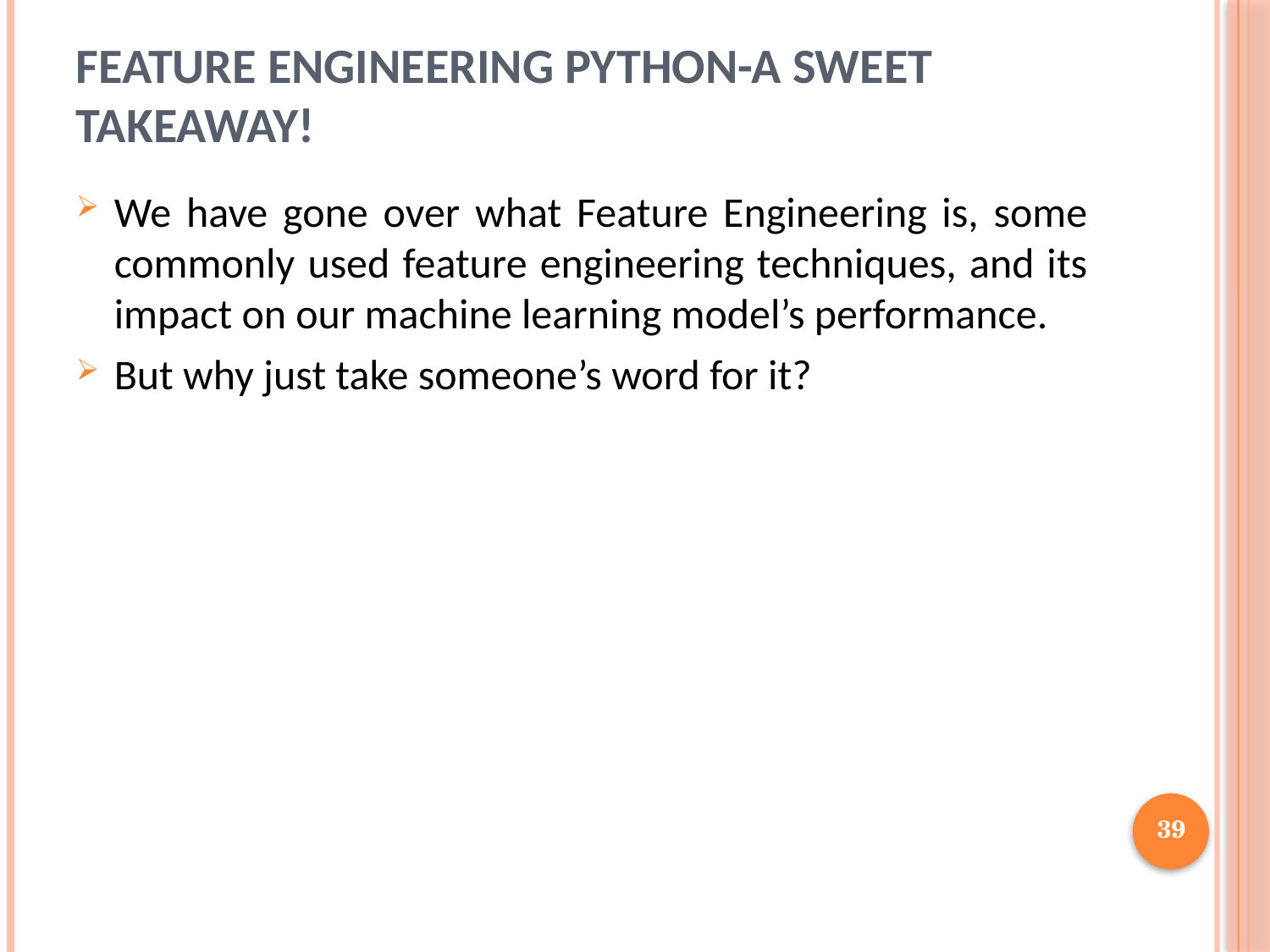

# Feature Engineering Python-A Sweet Takeaway!
We have gone over what Feature Engineering is, some commonly used feature engineering techniques, and its impact on our machine learning model’s performance.
But why just take someone’s word for it?

39